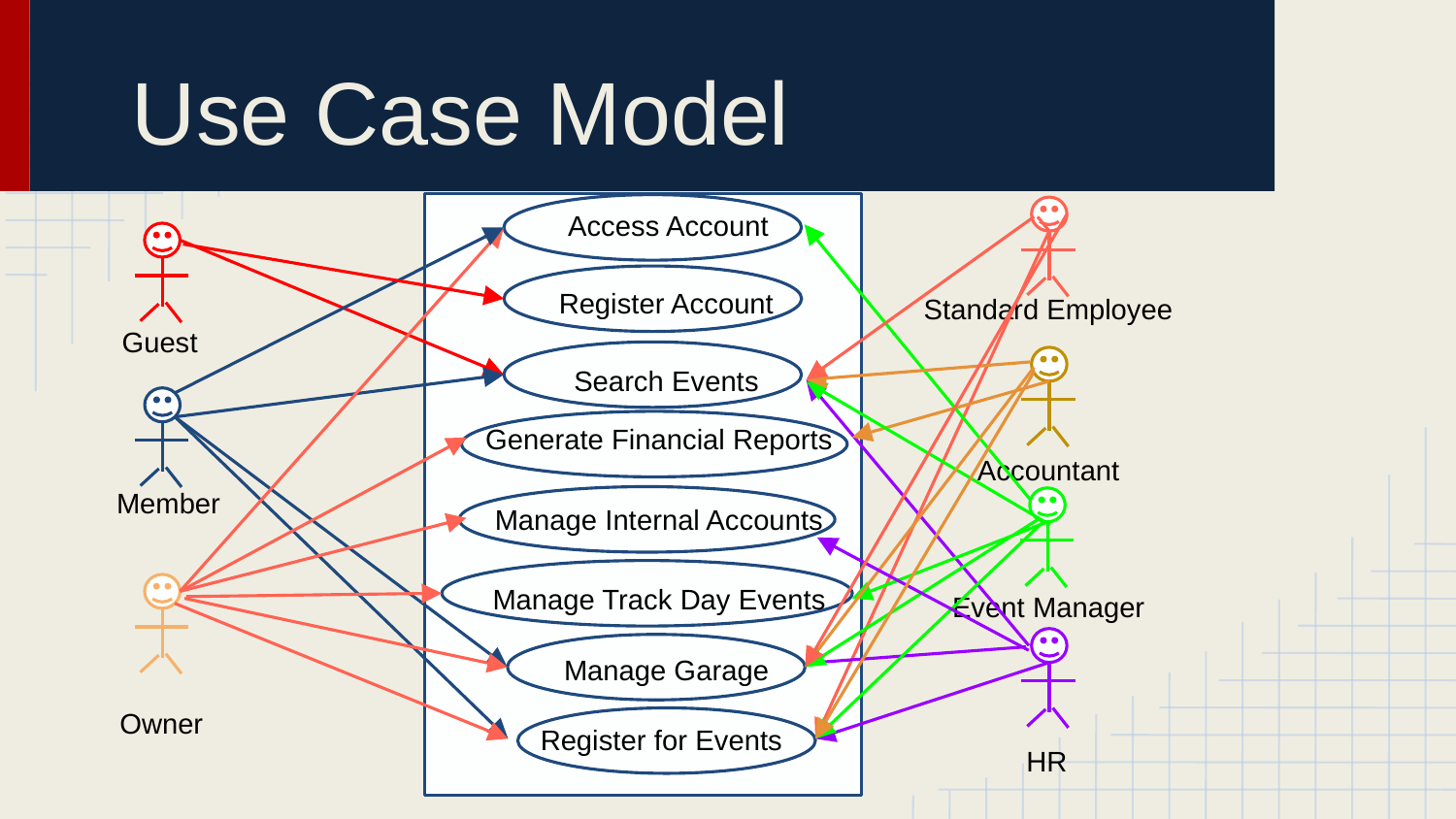

# Use Case Model

Access Account

Register Account
Standard Employee
Guest

Search Events

Generate Financial Reports
Accountant
Member
Manage Internal Accounts

Manage Track Day Events

Event Manager

Manage Garage
Owner

Register for Events
HR